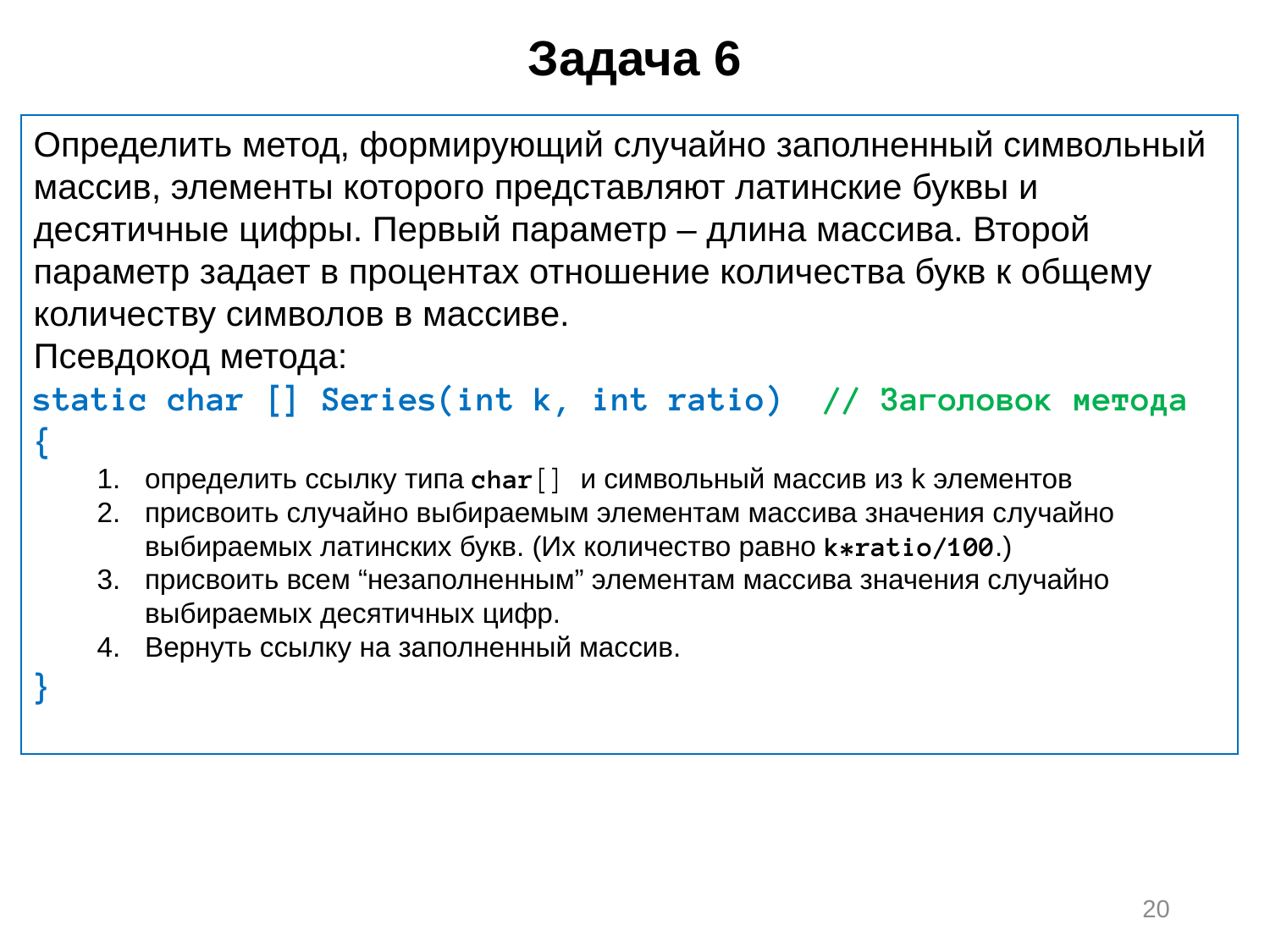

Задача 6
Определить метод, формирующий случайно заполненный символьный массив, элементы которого представляют латинские буквы и десятичные цифры. Первый параметр – длина массива. Второй параметр задает в процентах отношение количества букв к общему количеству символов в массиве.
Псевдокод метода:
static char [] Series(int k, int ratio)  // Заголовок метода
{
определить ссылку типа char[] и символьный массив из k элементов
присвоить случайно выбираемым элементам массива значения случайно выбираемых латинских букв. (Их количество равно k*ratio/100.)
присвоить всем “незаполненным” элементам массива значения случайно выбираемых десятичных цифр.
Вернуть ссылку на заполненный массив.
}

20